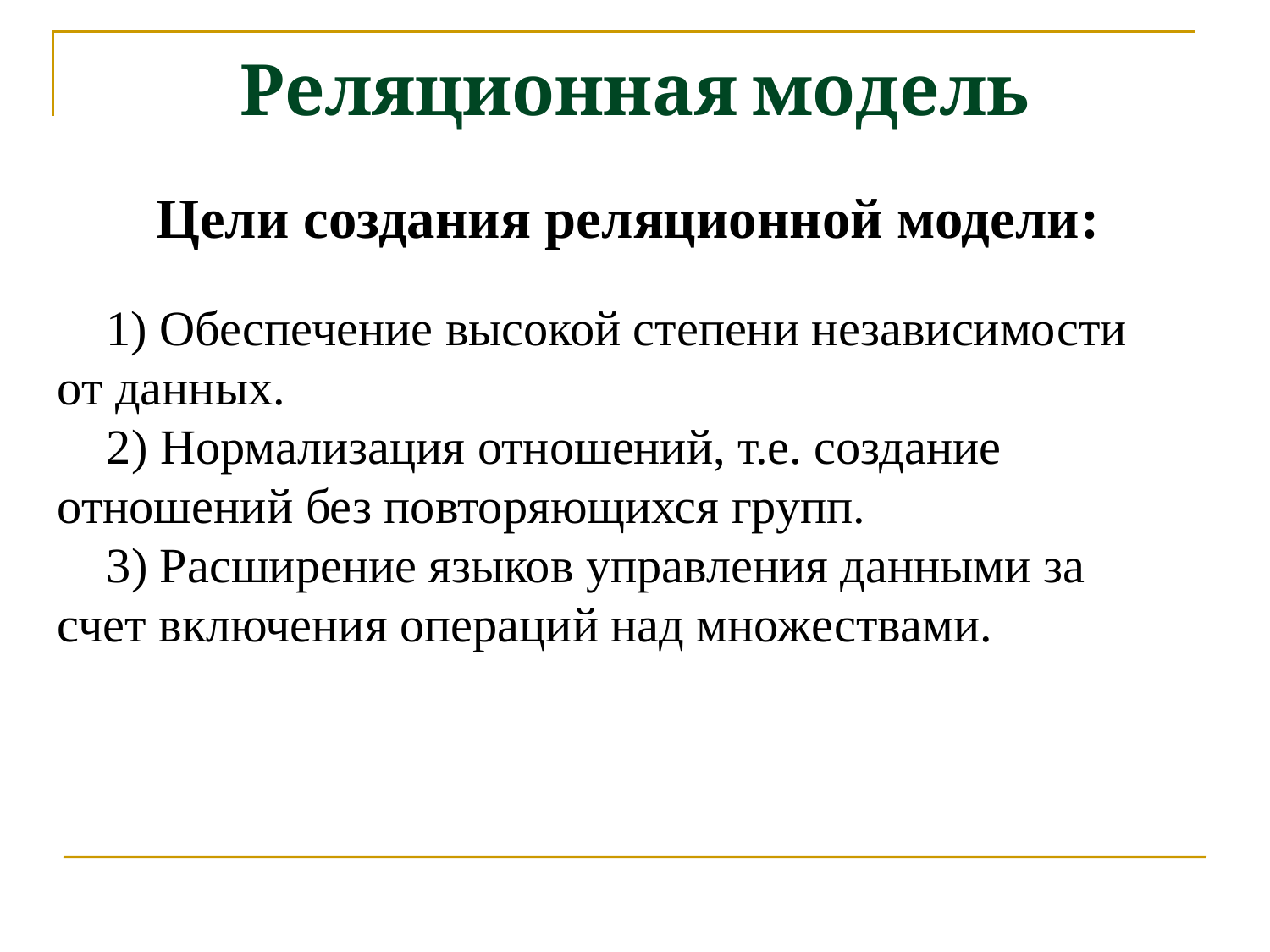

Реляционная модель
Цели создания реляционной модели:

       1) Обеспечение высокой степени независимости от данных.
    2) Нормализация отношений, т.е. создание отношений без повторяющихся групп.
    3) Расширение языков управления данными за счет включения операций над множествами.